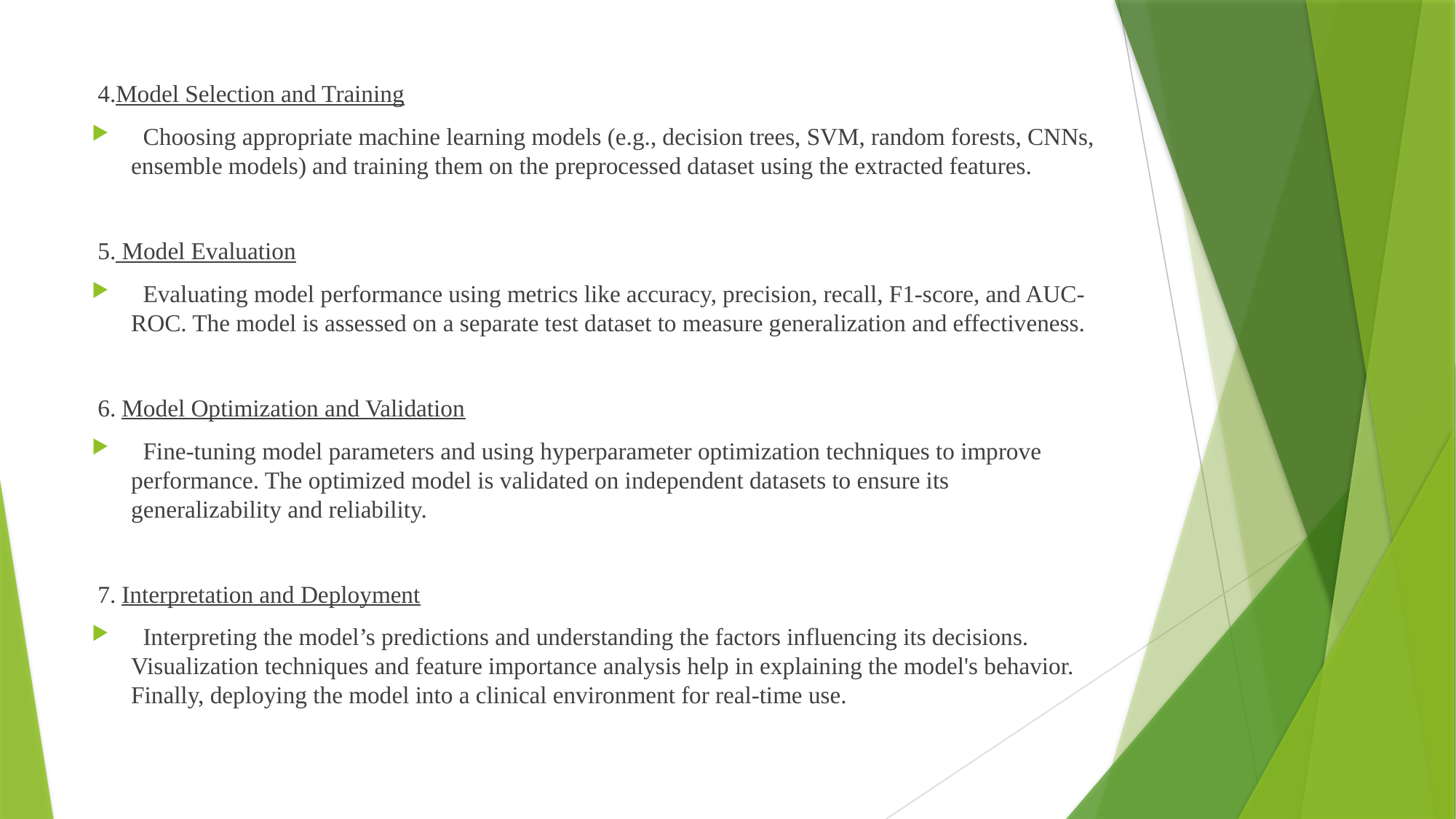

#
 4.Model Selection and Training
  Choosing appropriate machine learning models (e.g., decision trees, SVM, random forests, CNNs, ensemble models) and training them on the preprocessed dataset using the extracted features.

 5. Model Evaluation
  Evaluating model performance using metrics like accuracy, precision, recall, F1-score, and AUC-ROC. The model is assessed on a separate test dataset to measure generalization and effectiveness.

 6. Model Optimization and Validation
  Fine-tuning model parameters and using hyperparameter optimization techniques to improve performance. The optimized model is validated on independent datasets to ensure its generalizability and reliability.

 7. Interpretation and Deployment
  Interpreting the model’s predictions and understanding the factors influencing its decisions. Visualization techniques and feature importance analysis help in explaining the model's behavior. Finally, deploying the model into a clinical environment for real-time use.